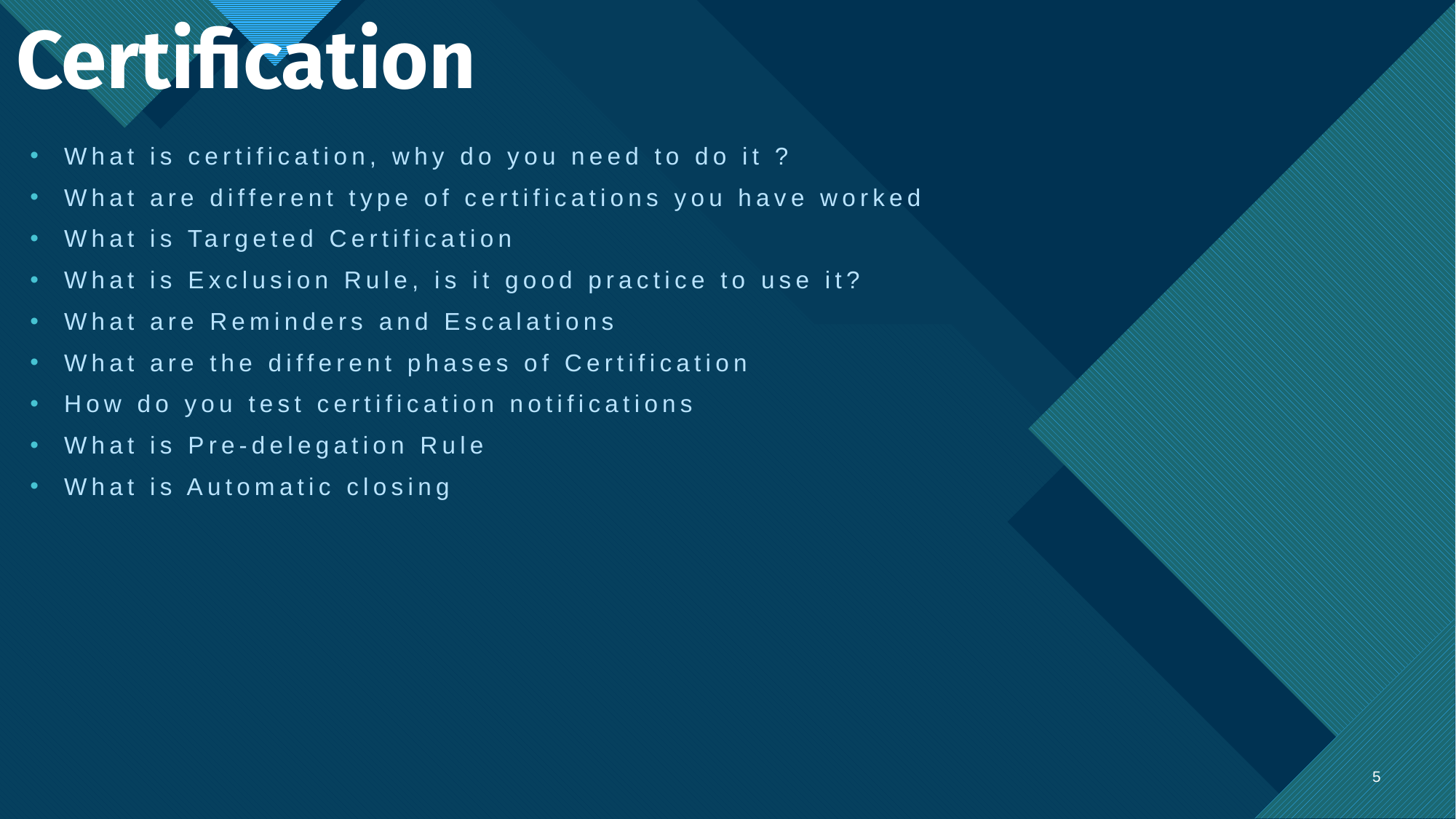

# Certification
What is certification, why do you need to do it ?
What are different type of certifications you have worked
What is Targeted Certification
What is Exclusion Rule, is it good practice to use it?
What are Reminders and Escalations
What are the different phases of Certification
How do you test certification notifications
What is Pre-delegation Rule
What is Automatic closing

5